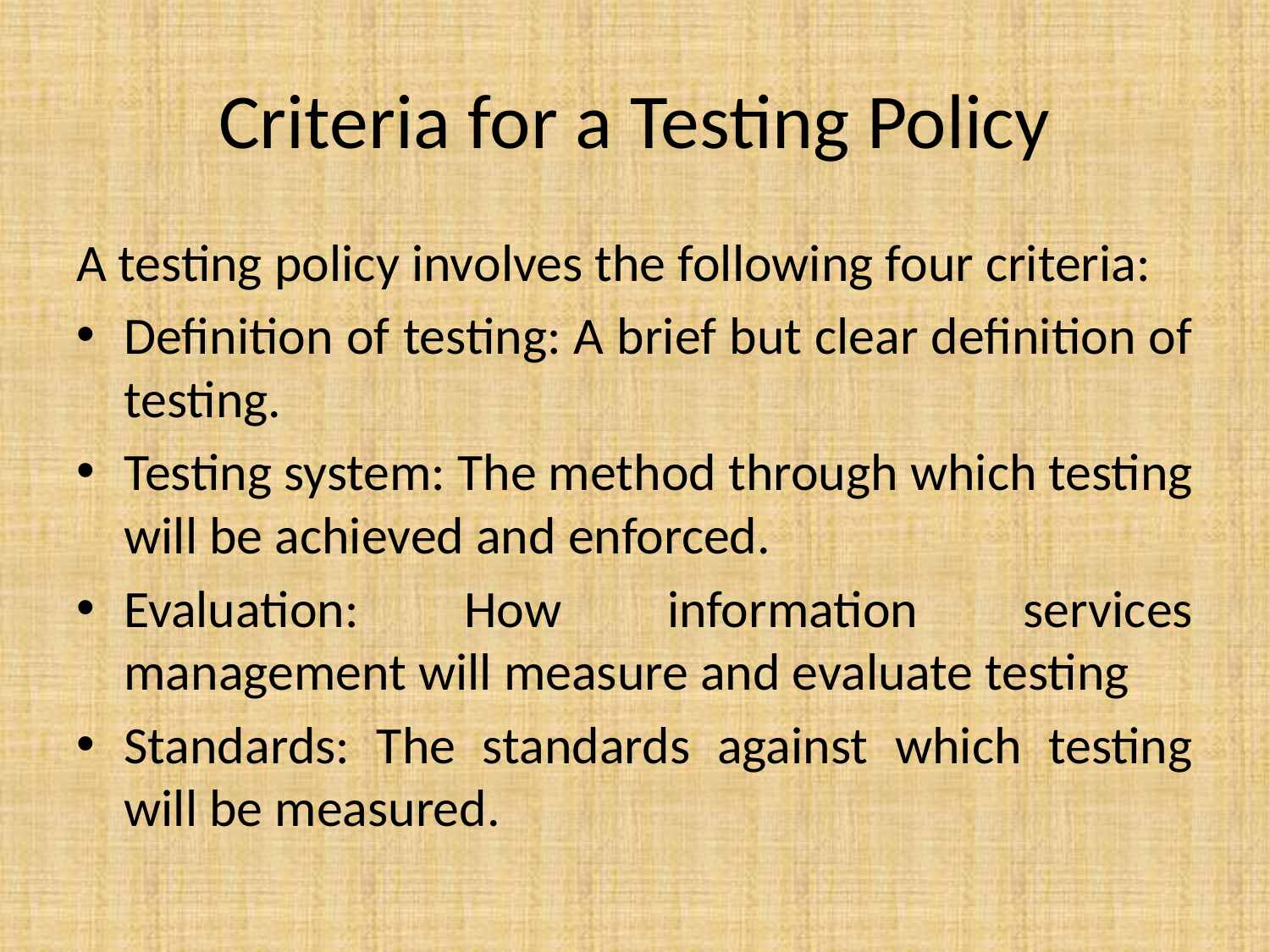

# Criteria for a Testing Policy
A testing policy involves the following four criteria:
Definition of testing: A brief but clear definition of testing.
Testing system: The method through which testing will be achieved and enforced.
Evaluation: How information services management will measure and evaluate testing
Standards: The standards against which testing will be measured.